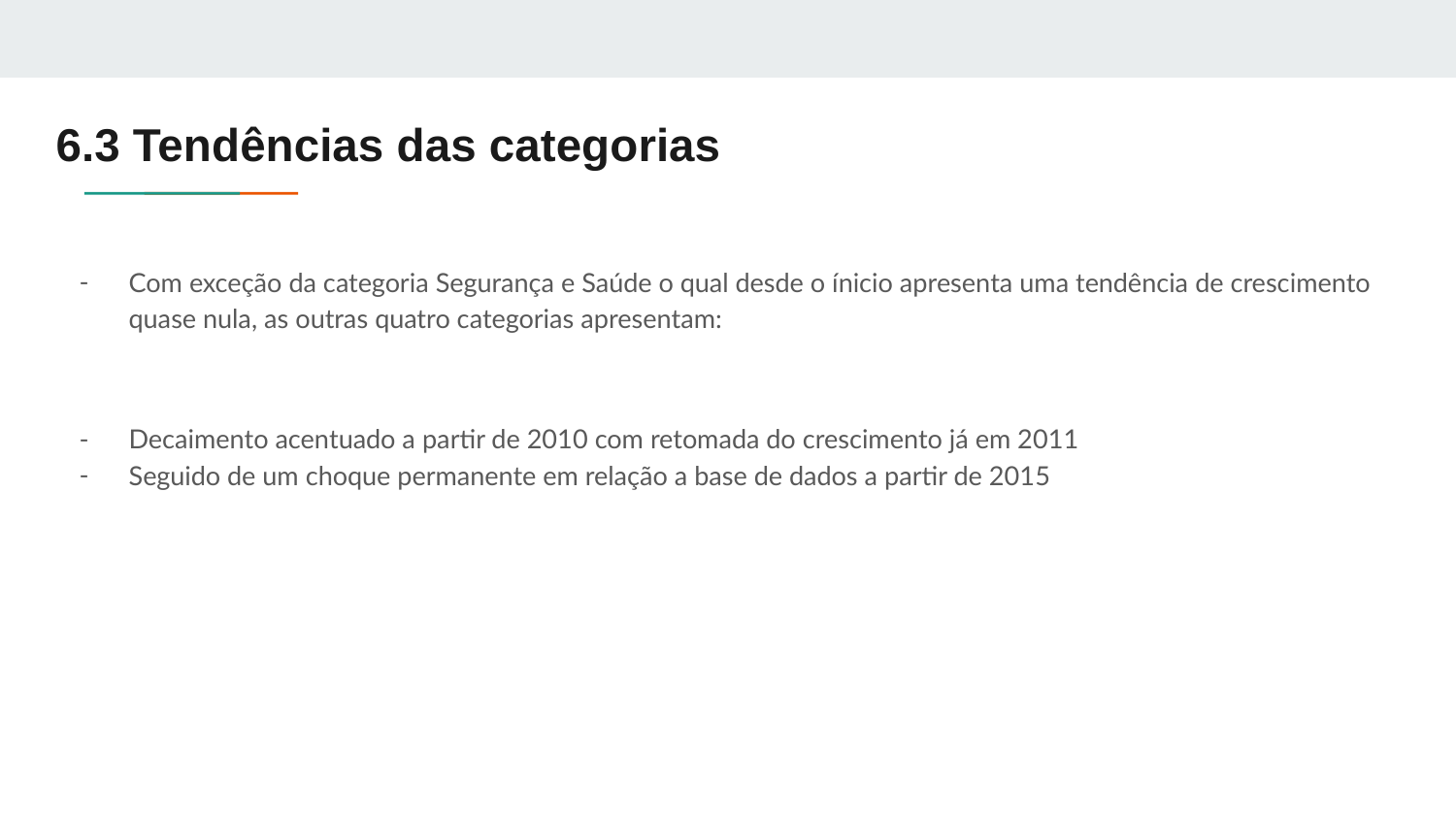

# 6.3 Tendências das categorias
Com exceção da categoria Segurança e Saúde o qual desde o ínicio apresenta uma tendência de crescimento quase nula, as outras quatro categorias apresentam:

Decaimento acentuado a partir de 2010 com retomada do crescimento já em 2011
Seguido de um choque permanente em relação a base de dados a partir de 2015